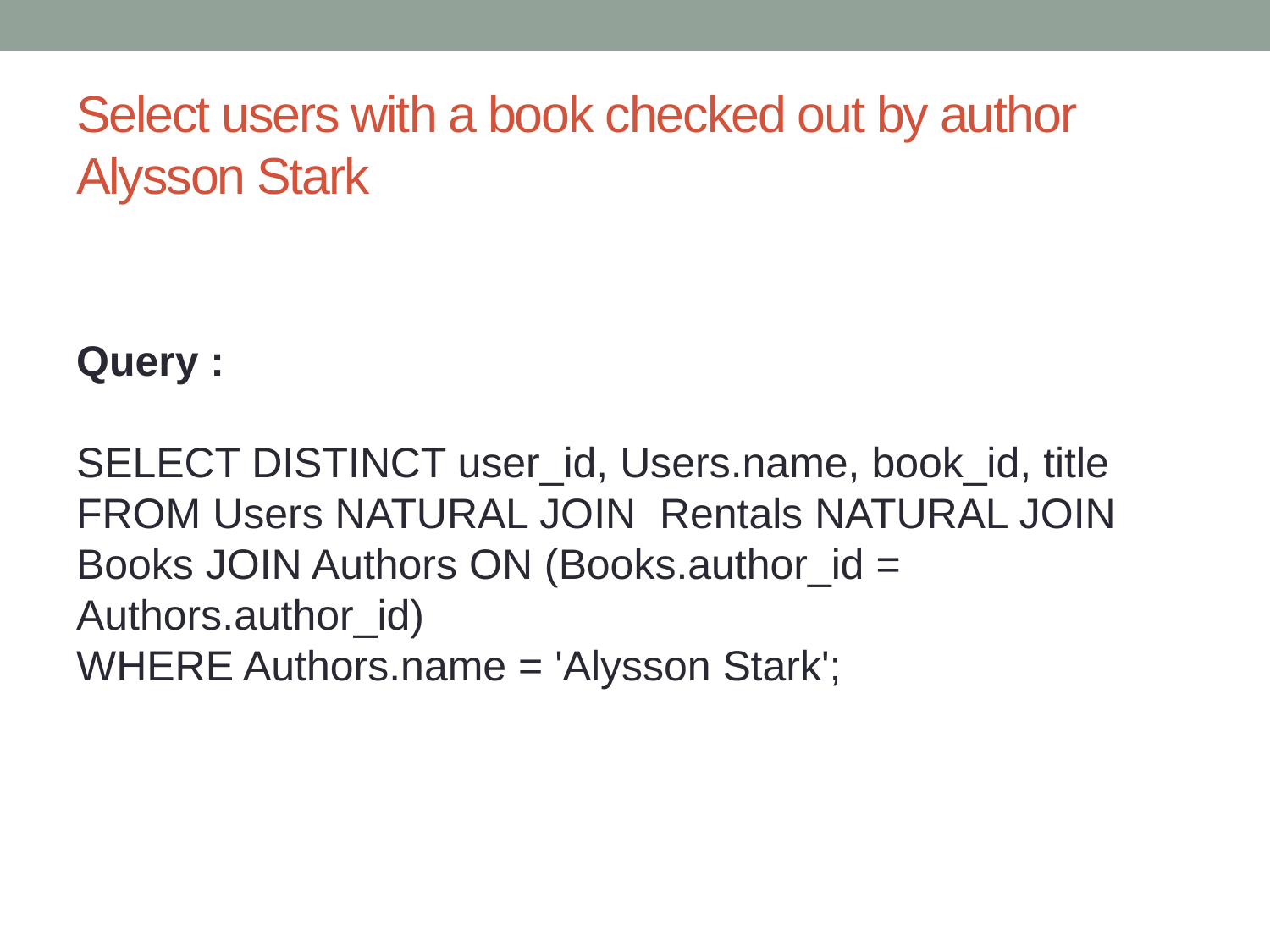

# Select users with a book checked out by author Alysson Stark
Query :

SELECT DISTINCT user_id, Users.name, book_id, title
FROM Users NATURAL JOIN  Rentals NATURAL JOIN Books JOIN Authors ON (Books.author_id = Authors.author_id)
WHERE Authors.name = 'Alysson Stark';